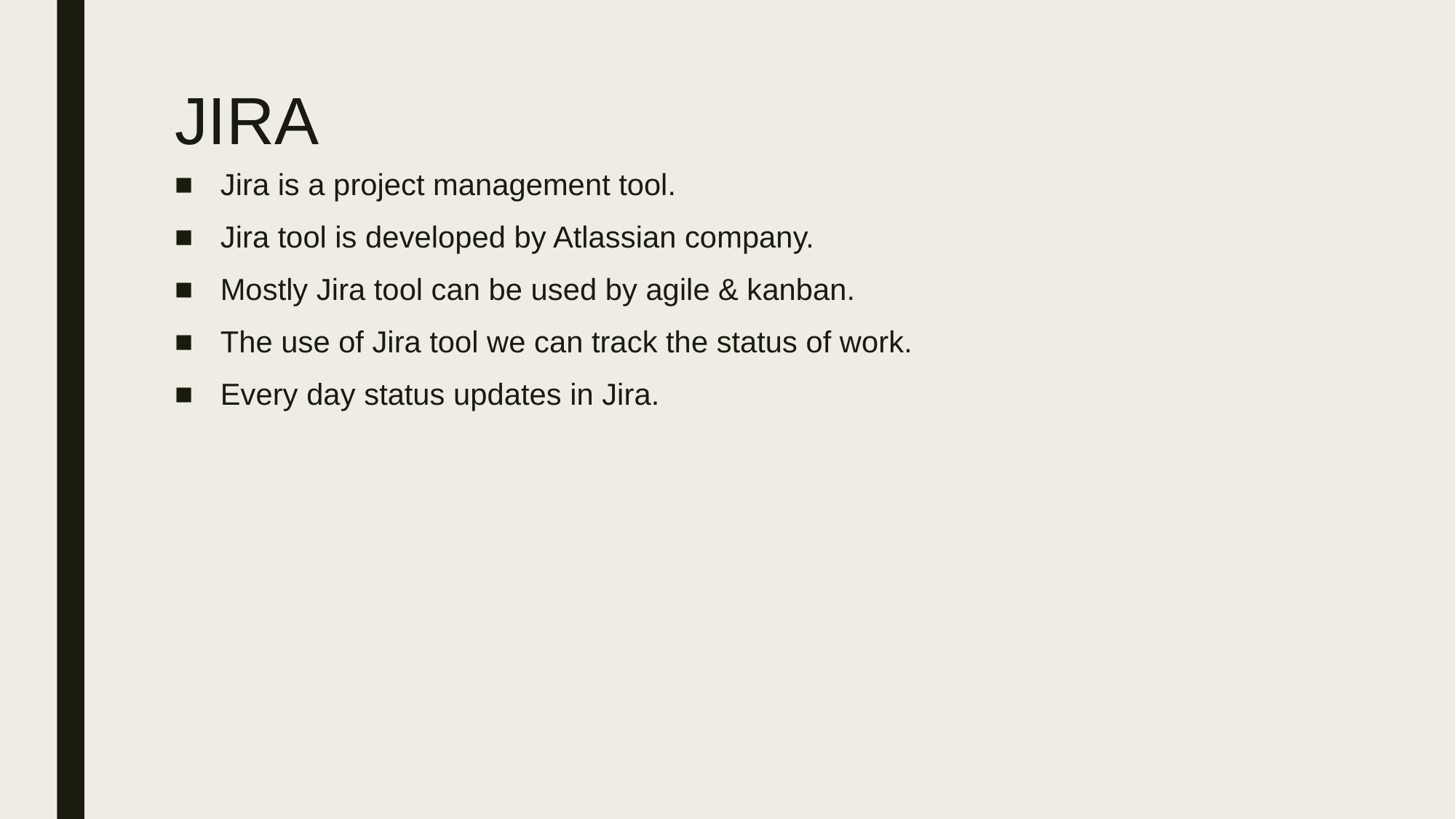

# JIRA
Jira is a project management tool.
Jira tool is developed by Atlassian company.
Mostly Jira tool can be used by agile & kanban.
The use of Jira tool we can track the status of work.
Every day status updates in Jira.